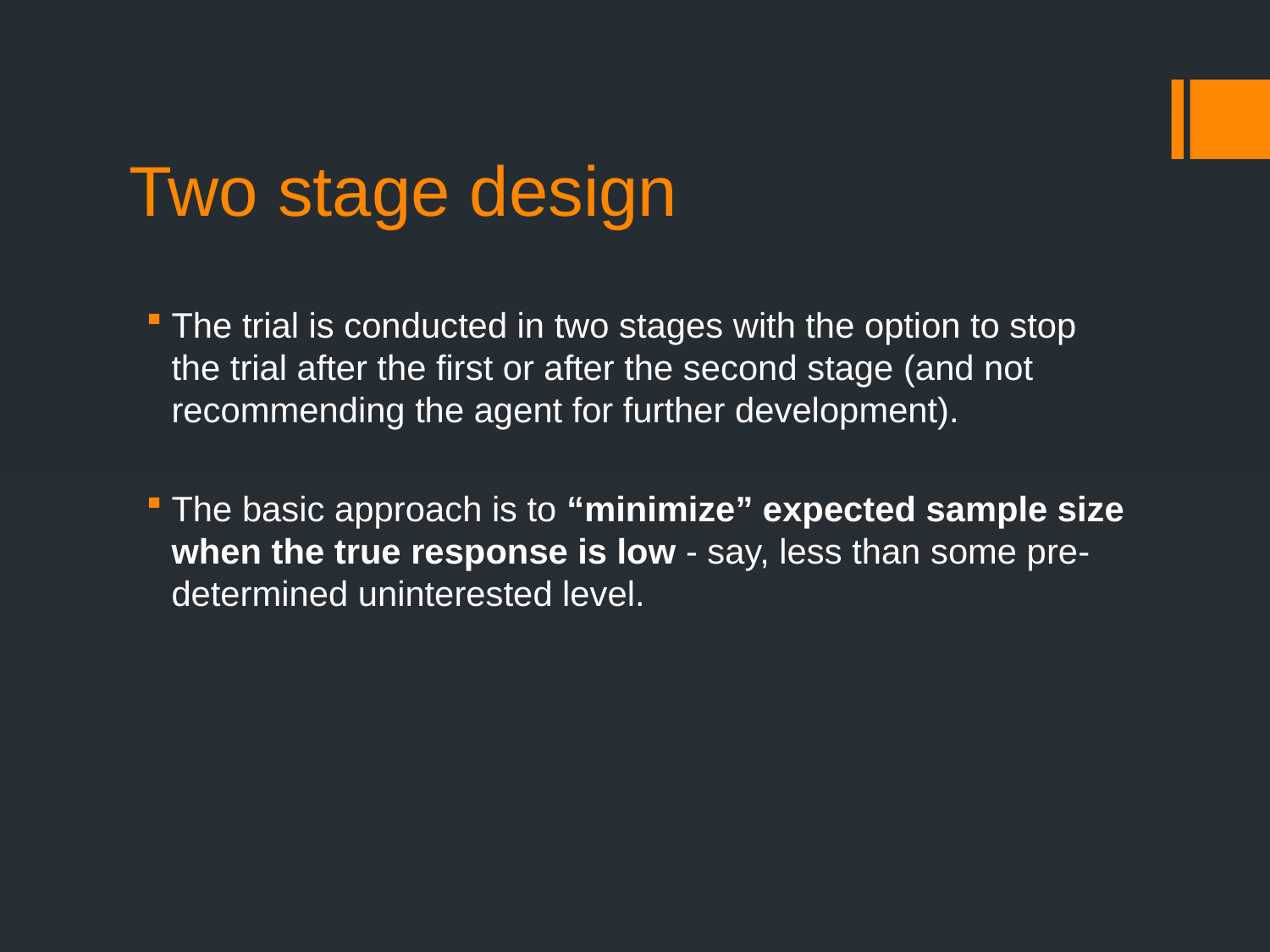

# Two stage design
The trial is conducted in two stages with the option to stop the trial after the first or after the second stage (and not recommending the agent for further development).

The basic approach is to “minimize” expected sample size when the true response is low - say, less than some pre-determined uninterested level.